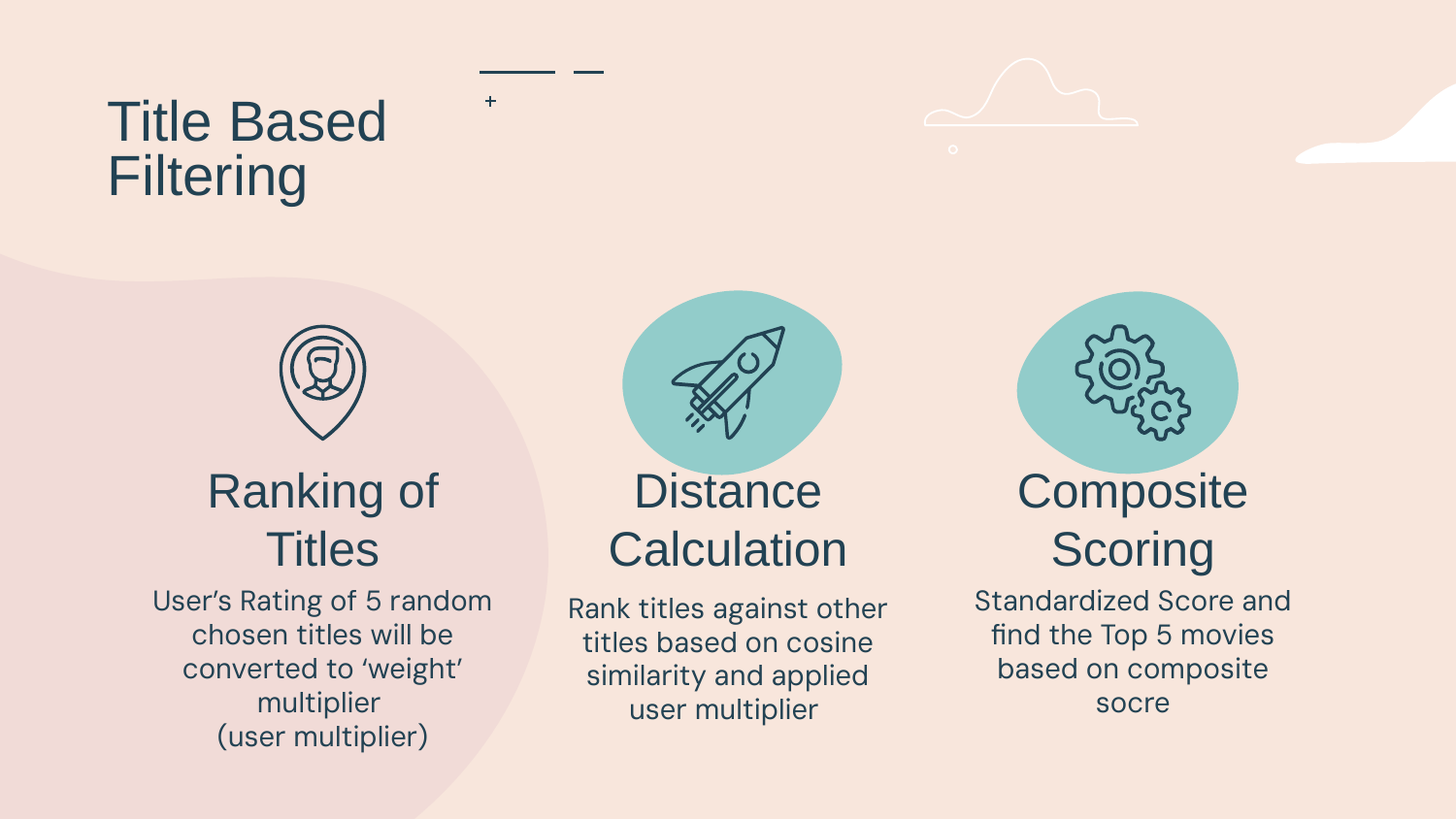

# Title Based Filtering

Ranking of Titles
Distance Calculation
Composite Scoring
User’s Rating of 5 random chosen titles will be converted to ‘weight’ multiplier
(user multiplier)
Standardized Score and find the Top 5 movies based on composite socre
Rank titles against other titles based on cosine similarity and applied user multiplier